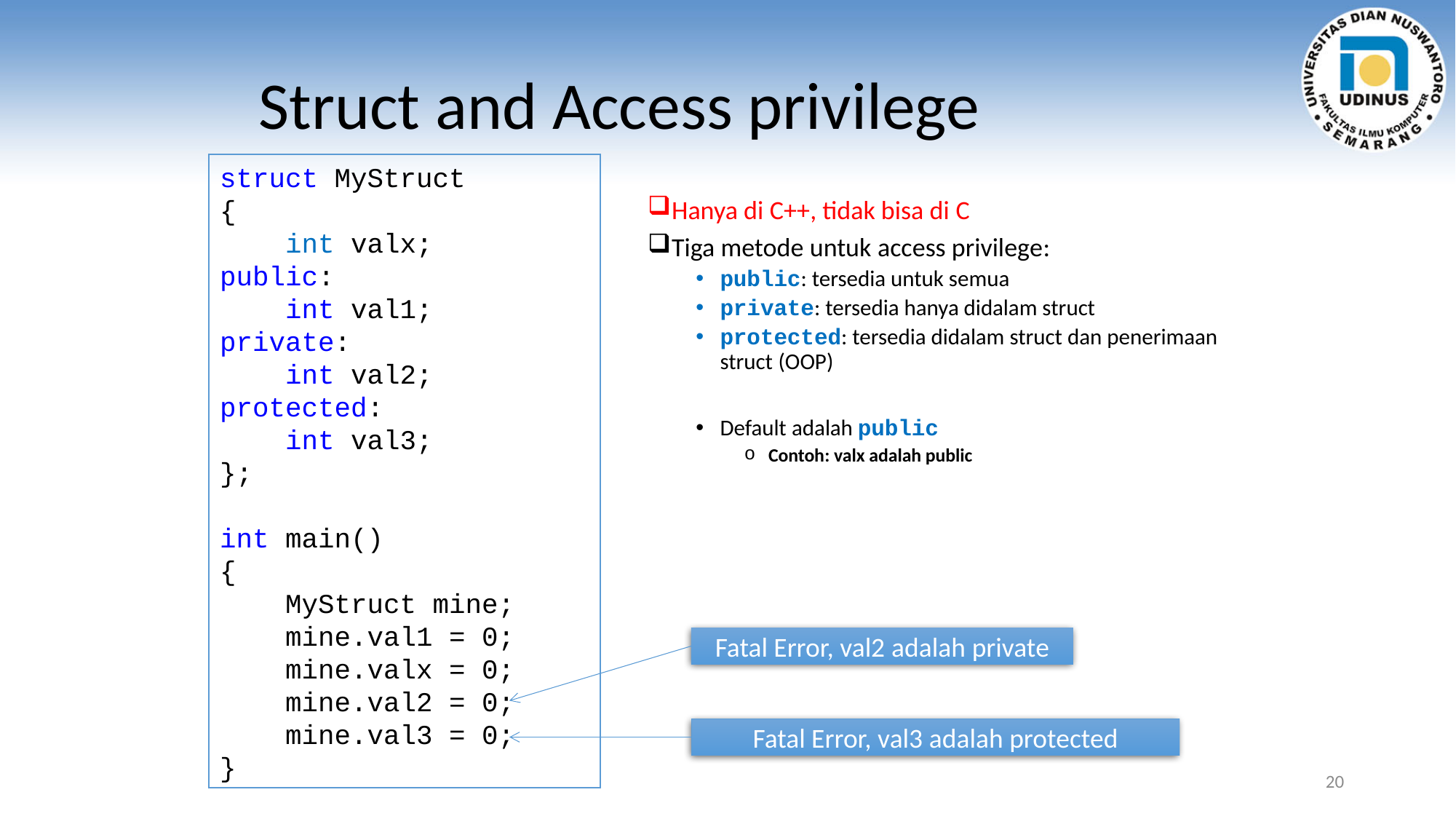

# Struct and Access privilege
struct MyStruct
{
    int valx;
public:
    int val1;
private:
    int val2;
protected:
    int val3;
};

int main()
{
    MyStruct mine;
    mine.val1 = 0;
    mine.valx = 0;
    mine.val2 = 0;
    mine.val3 = 0;
}
Hanya di C++, tidak bisa di C
Tiga metode untuk access privilege:
public: tersedia untuk semua
private: tersedia hanya didalam struct
protected: tersedia didalam struct dan penerimaan struct (OOP)

Default adalah public
Contoh: valx adalah public
Fatal Error, val2 adalah private
Fatal Error, val3 adalah protected
20